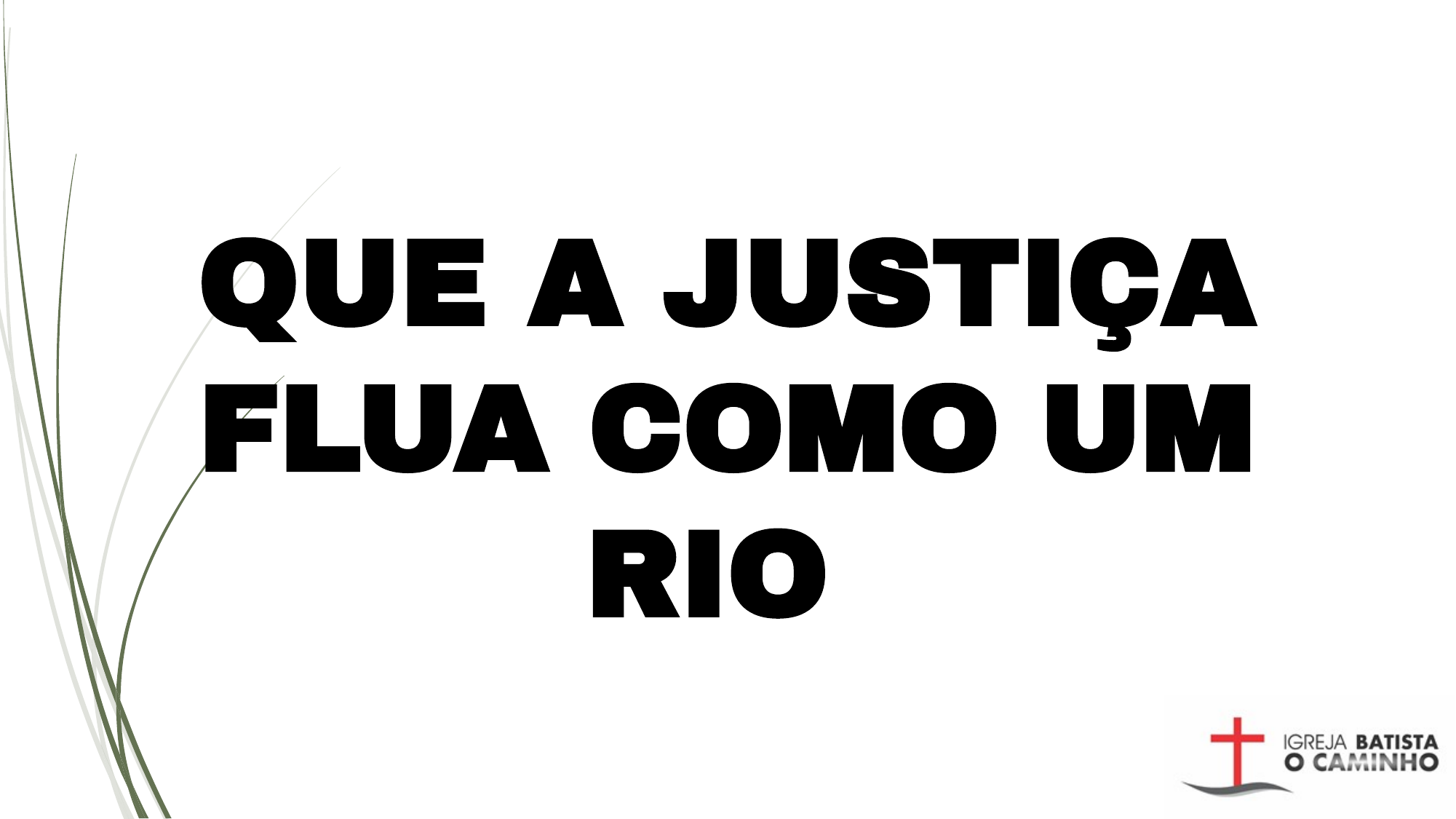

# QUE A JUSTIÇA FLUA COMO UM RIO